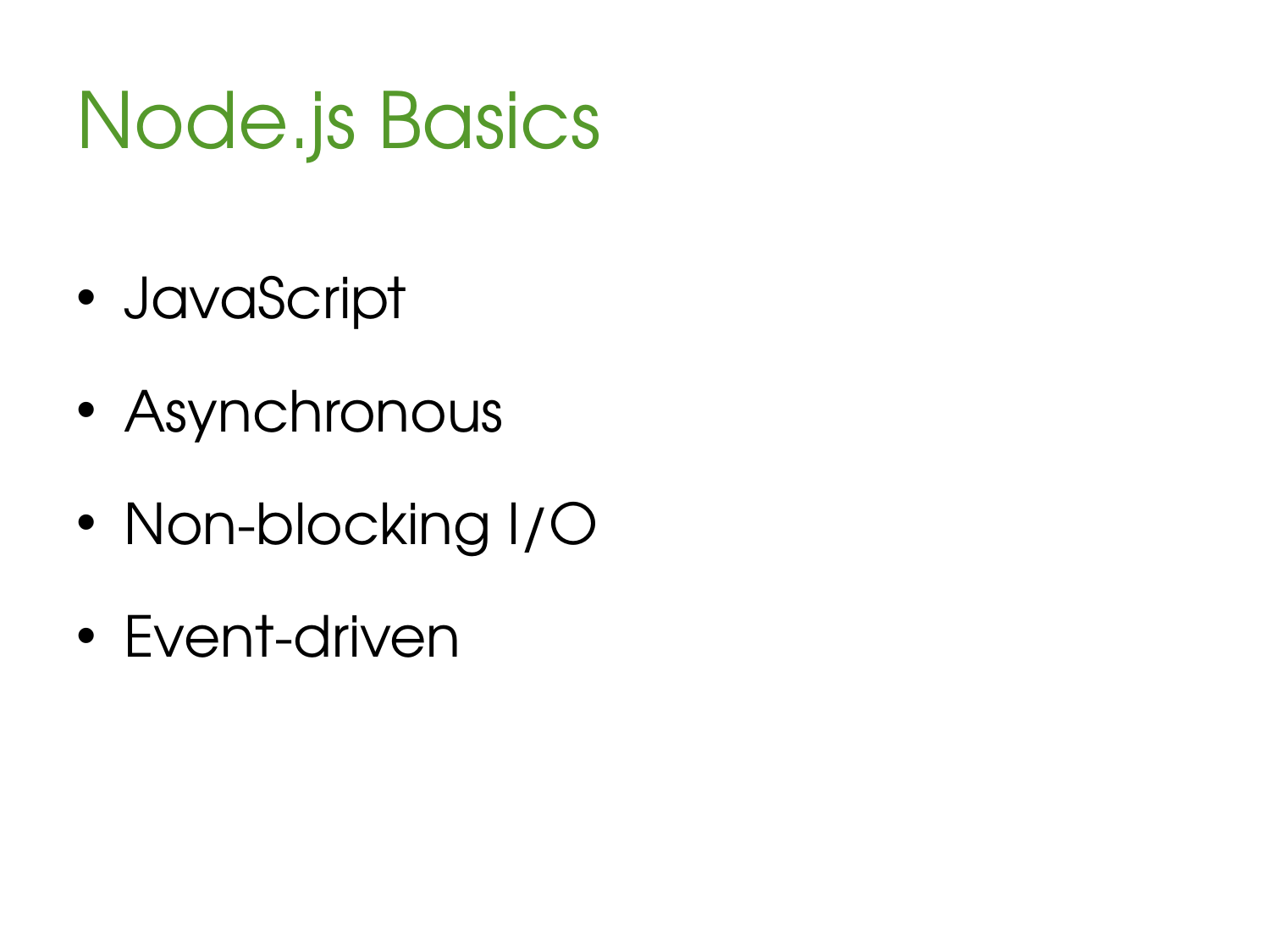

# Node.js Basics
JavaScript
Asynchronous
Non-blocking I/O
Event-driven